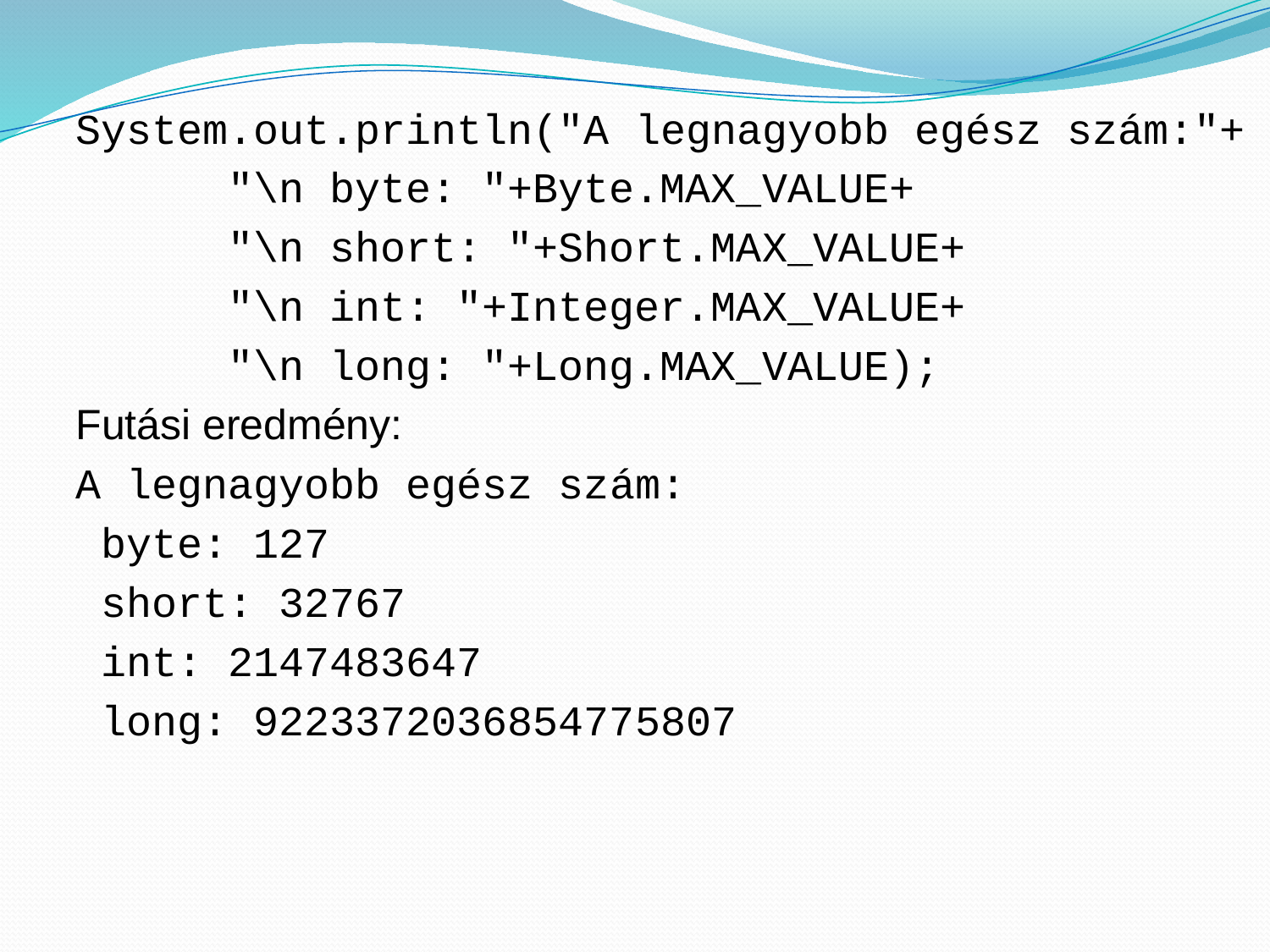

System.out.println("A legnagyobb egész szám:"+
      "\n byte: "+Byte.MAX_VALUE+
      "\n short: "+Short.MAX_VALUE+
      "\n int: "+Integer.MAX_VALUE+
      "\n long: "+Long.MAX_VALUE);
Futási eredmény:
A legnagyobb egész szám:
 byte: 127
 short: 32767
 int: 2147483647
 long: 9223372036854775807